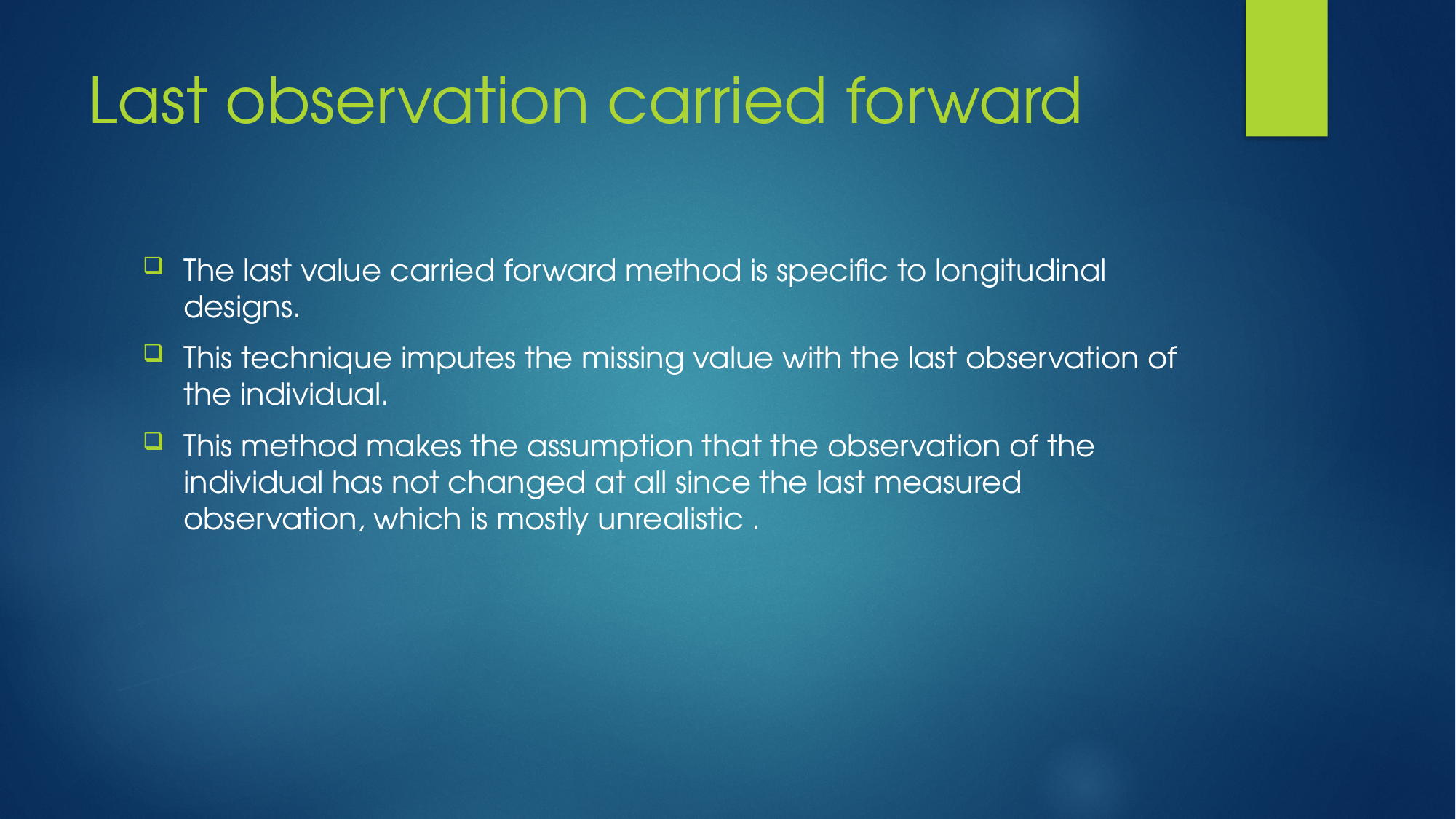

# Last observation carried forward
The last value carried forward method is specific to longitudinal designs.
This technique imputes the missing value with the last observation of the individual.
This method makes the assumption that the observation of the individual has not changed at all since the last measured observation, which is mostly unrealistic .